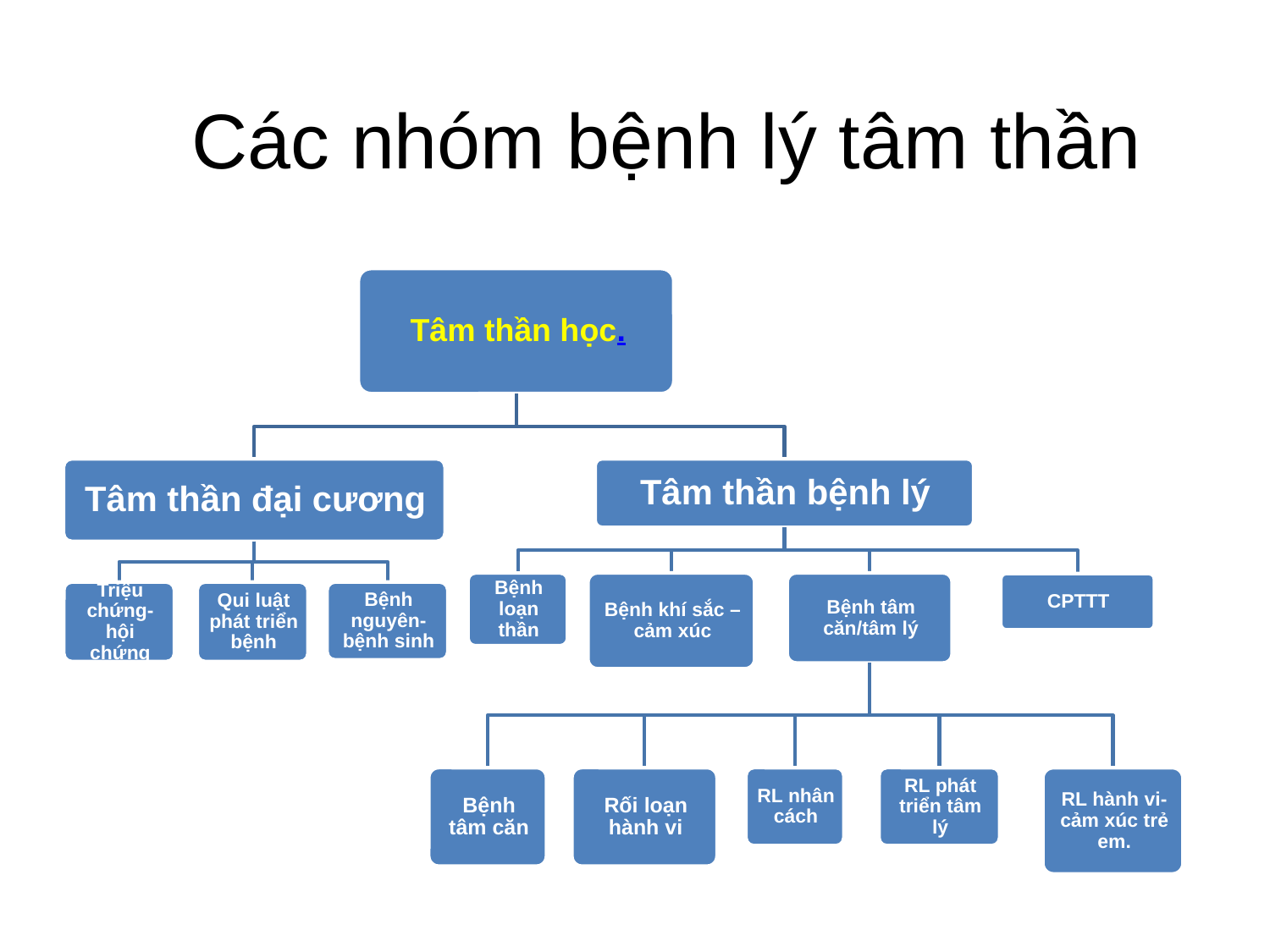

# Các nhóm bệnh lý tâm thần
Tâm thần học.
Tâm thần đại cương
Triệu chứng-hội chứng
Qui luật phát triển bệnh
Bệnh nguyên-bệnh sinh
Tâm thần bệnh lý
Bệnh loạn thần
Bệnh khí sắc – cảm xúc
Bệnh tâm căn/tâm lý
Bệnh tâm căn
Rối loạn hành vi
RL nhân cách
RL phát triển tâm lý
RL hành vi-cảm xúc trẻ em.
CPTTT